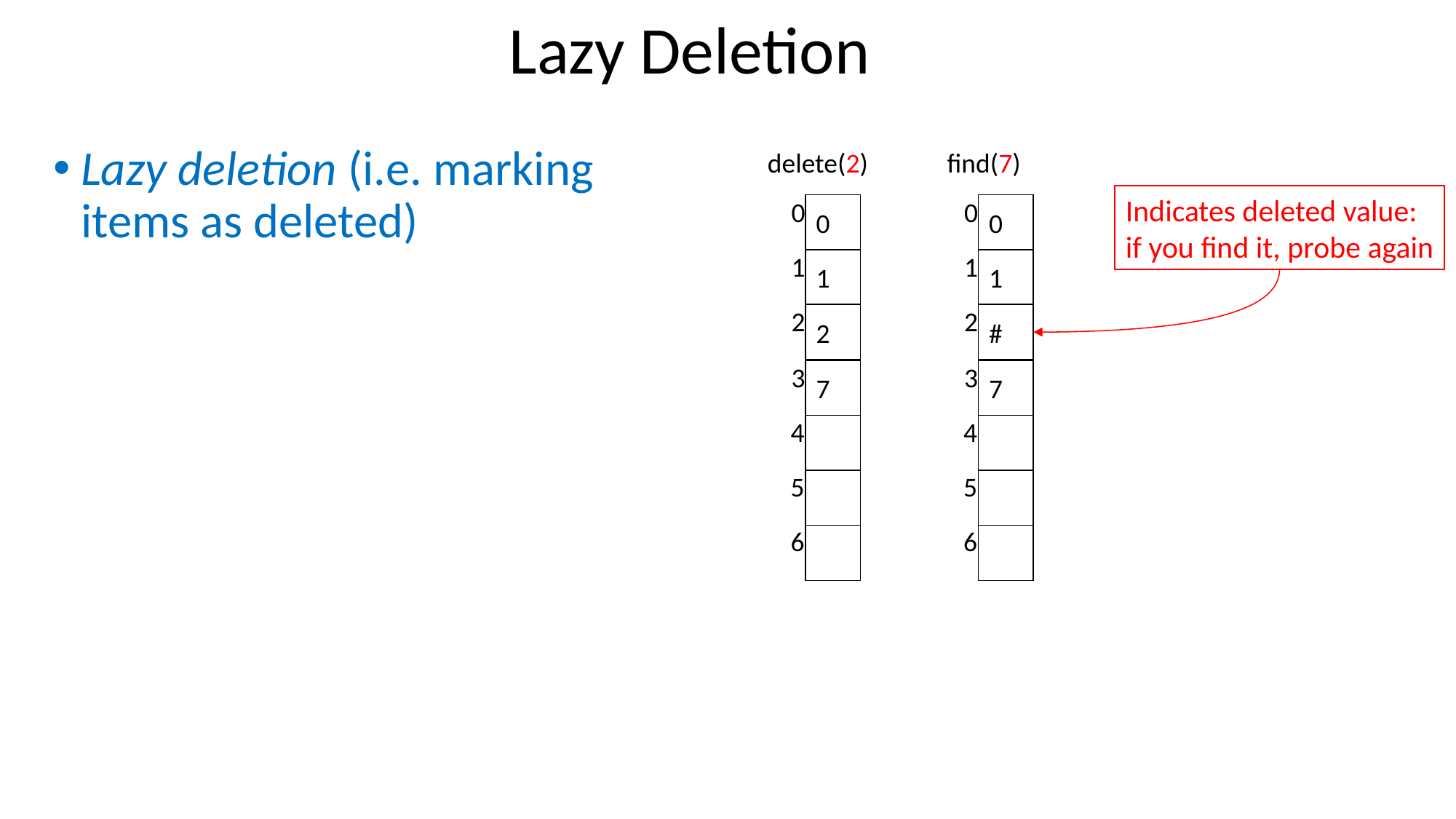

# Lazy Deletion
Lazy deletion (i.e. marking items as deleted)
delete(2)
0
0
1
1
2
2
3
7
4

5

6

    find(7)
Indicates deleted value:
if you find it, probe again
0
0
1
1
2
#
3
7
4

5

6